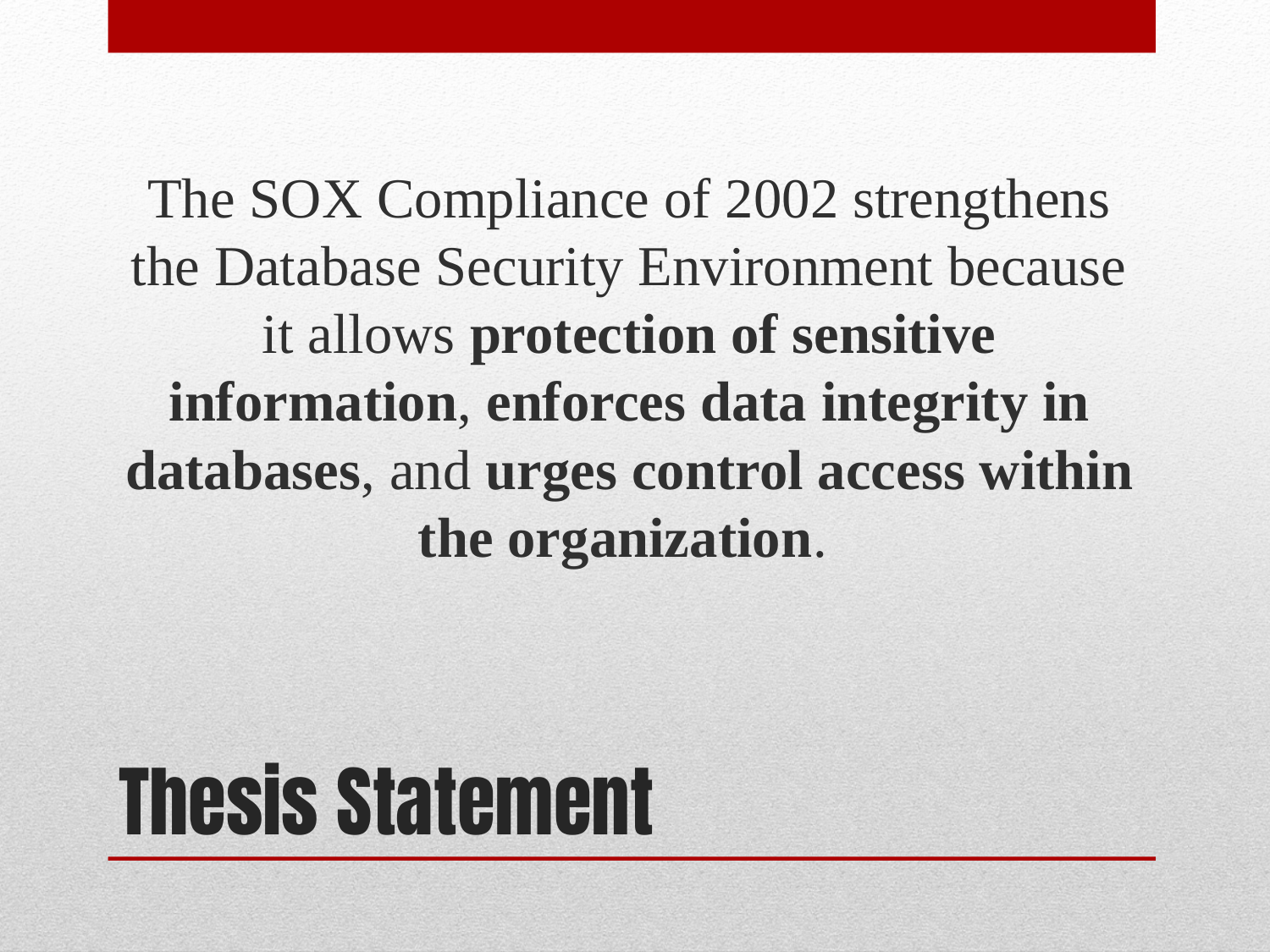

The SOX Compliance of 2002 strengthens the Database Security Environment because it allows protection of sensitive information, enforces data integrity in databases, and urges control access within the organization.
# Thesis Statement